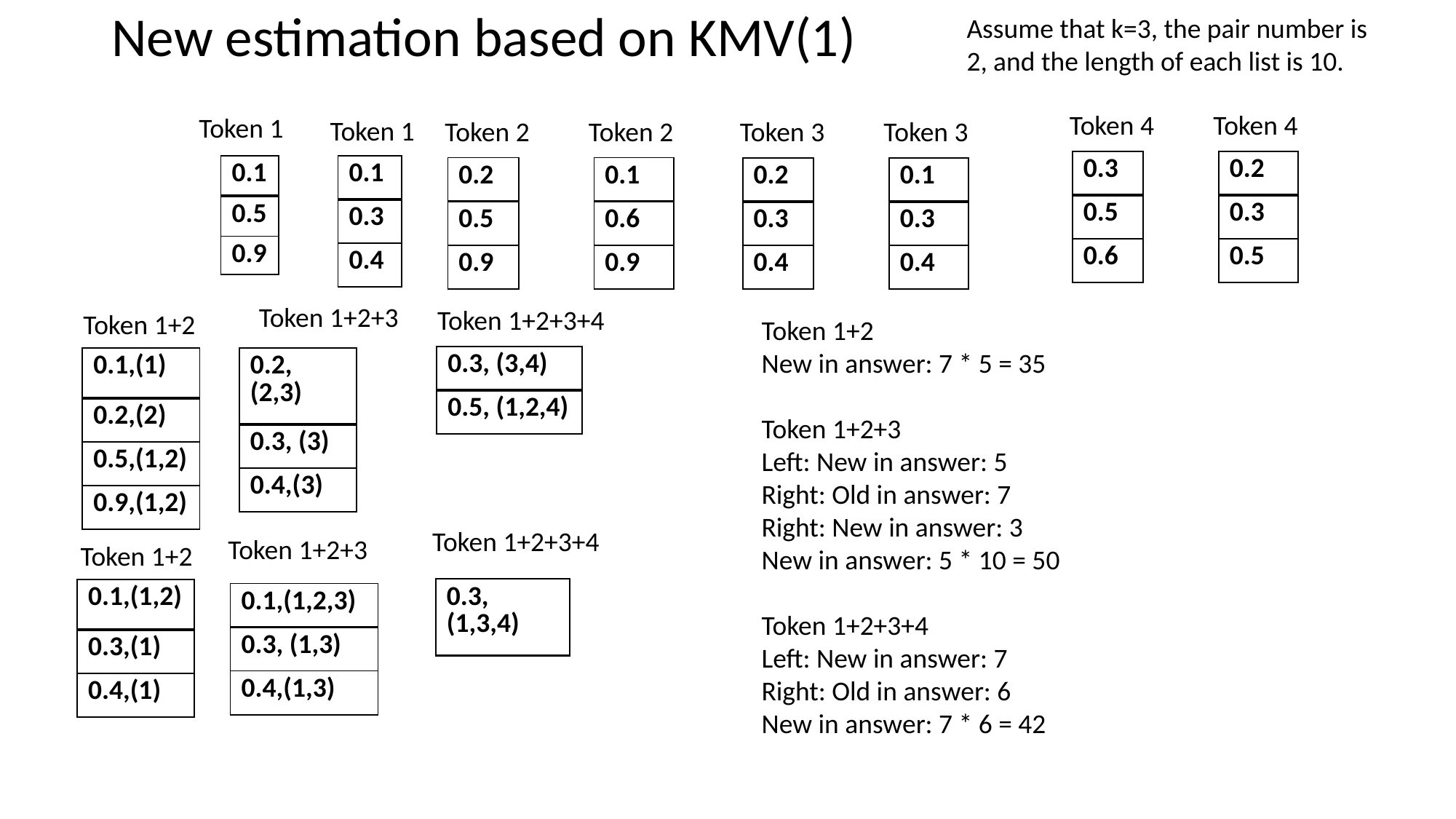

# New estimation based on KMV(1)
Assume that k=3, the pair number is 2, and the length of each list is 10.
Token 4
Token 4
Token 1
Token 1
Token 2
Token 3
Token 2
Token 3
| 0.3 |
| --- |
| 0.5 |
| 0.6 |
| 0.2 |
| --- |
| 0.3 |
| 0.5 |
| 0.1 |
| --- |
| 0.5 |
| 0.9 |
| 0.1 |
| --- |
| 0.3 |
| 0.4 |
| 0.2 |
| --- |
| 0.5 |
| 0.9 |
| 0.1 |
| --- |
| 0.6 |
| 0.9 |
| 0.2 |
| --- |
| 0.3 |
| 0.4 |
| 0.1 |
| --- |
| 0.3 |
| 0.4 |
Token 1+2+3
Token 1+2+3+4
Token 1+2
Token 1+2
New in answer: 7 * 5 = 35

Token 1+2+3
Left: New in answer: 5
Right: Old in answer: 7
Right: New in answer: 3
New in answer: 5 * 10 = 50

Token 1+2+3+4
Left: New in answer: 7
Right: Old in answer: 6
New in answer: 7 * 6 = 42

| 0.3, (3,4) |
| --- |
| 0.5, (1,2,4) |
| 0.2, (2,3) |
| --- |
| 0.3, (3) |
| 0.4,(3) |
| 0.1,(1) |
| --- |
| 0.2,(2) |
| 0.5,(1,2) |
| 0.9,(1,2) |
Token 1+2+3+4
Token 1+2+3
Token 1+2
| 0.3,(1,3,4) |
| --- |
| 0.1,(1,2) |
| --- |
| 0.3,(1) |
| 0.4,(1) |
| 0.1,(1,2,3) |
| --- |
| 0.3, (1,3) |
| 0.4,(1,3) |